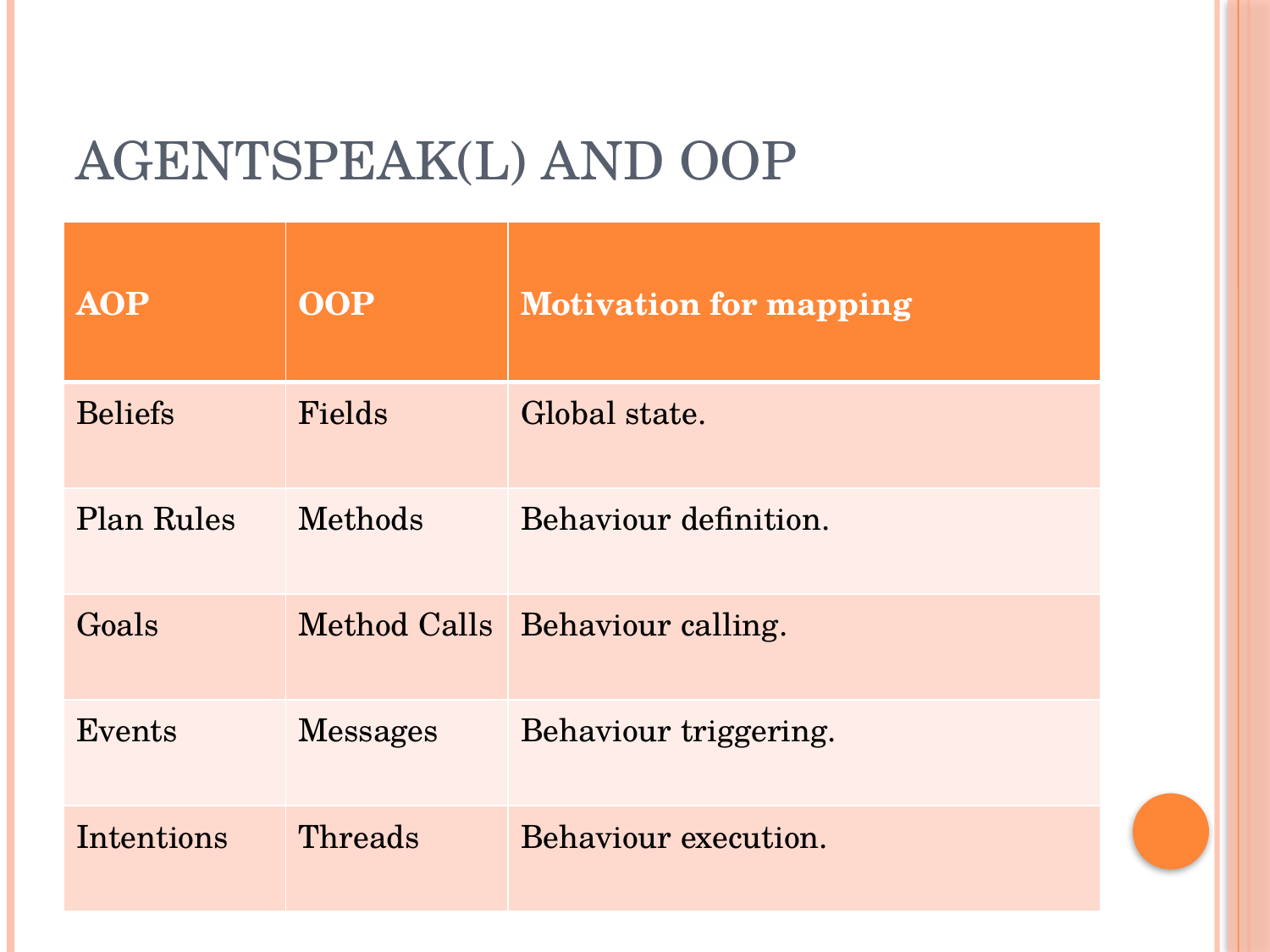

# AgentSpeak(L) and OOP
| AOP | OOP | Motivation for mapping |
| --- | --- | --- |
| Beliefs | Fields | Global state. |
| Plan Rules | Methods | Behaviour definition. |
| Goals | Method Calls | Behaviour calling. |
| Events | Messages | Behaviour triggering. |
| Intentions | Threads | Behaviour execution. |